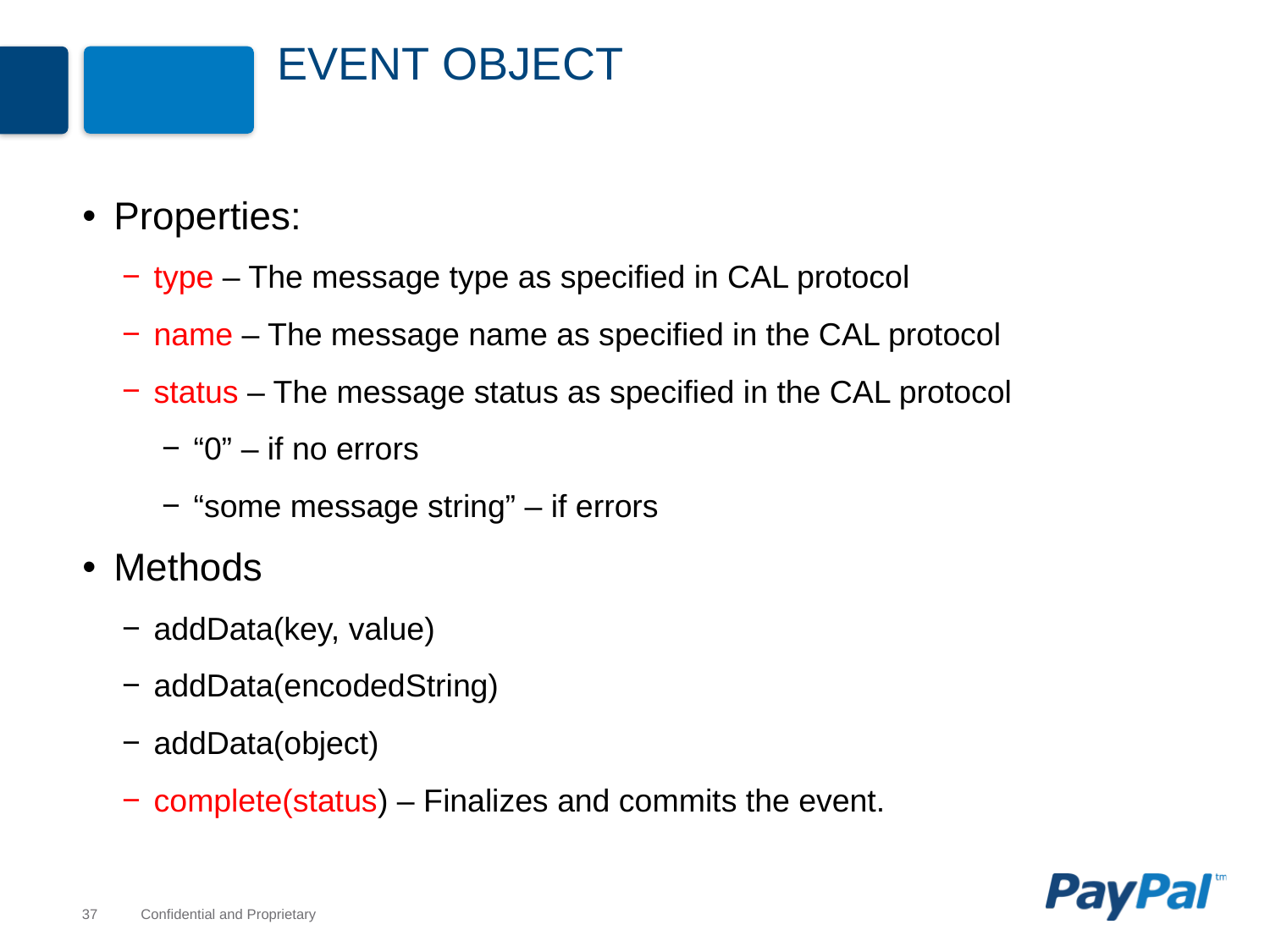

# event object
Properties:
type – The message type as specified in CAL protocol
name – The message name as specified in the CAL protocol
status – The message status as specified in the CAL protocol
“0” – if no errors
“some message string” – if errors
Methods
addData(key, value)
addData(encodedString)
addData(object)
complete(status) – Finalizes and commits the event.